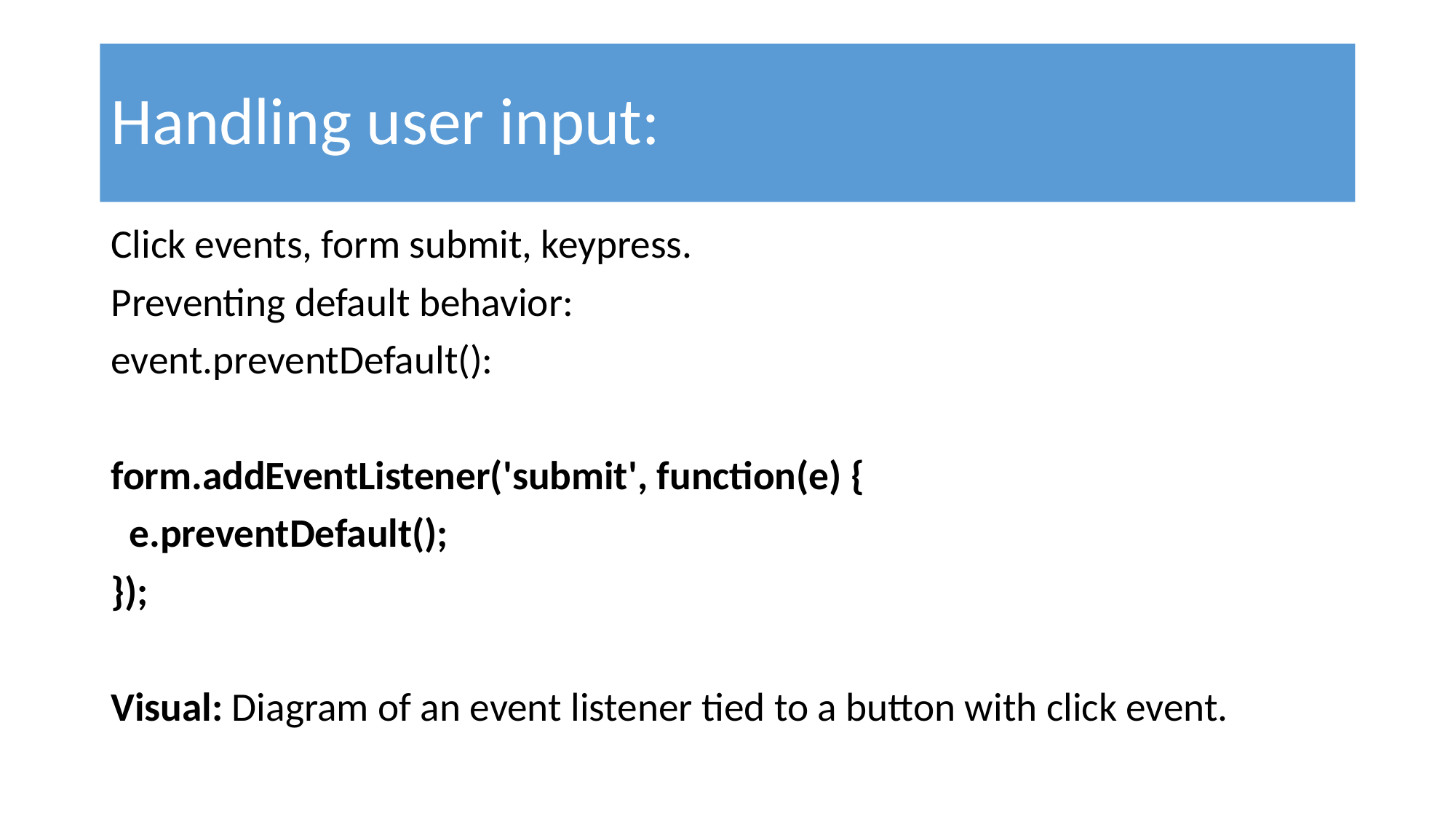

# Handling user input:
Click events, form submit, keypress.
Preventing default behavior:
event.preventDefault():

form.addEventListener('submit', function(e) {
  e.preventDefault();
});

Visual: Diagram of an event listener tied to a button with click event.